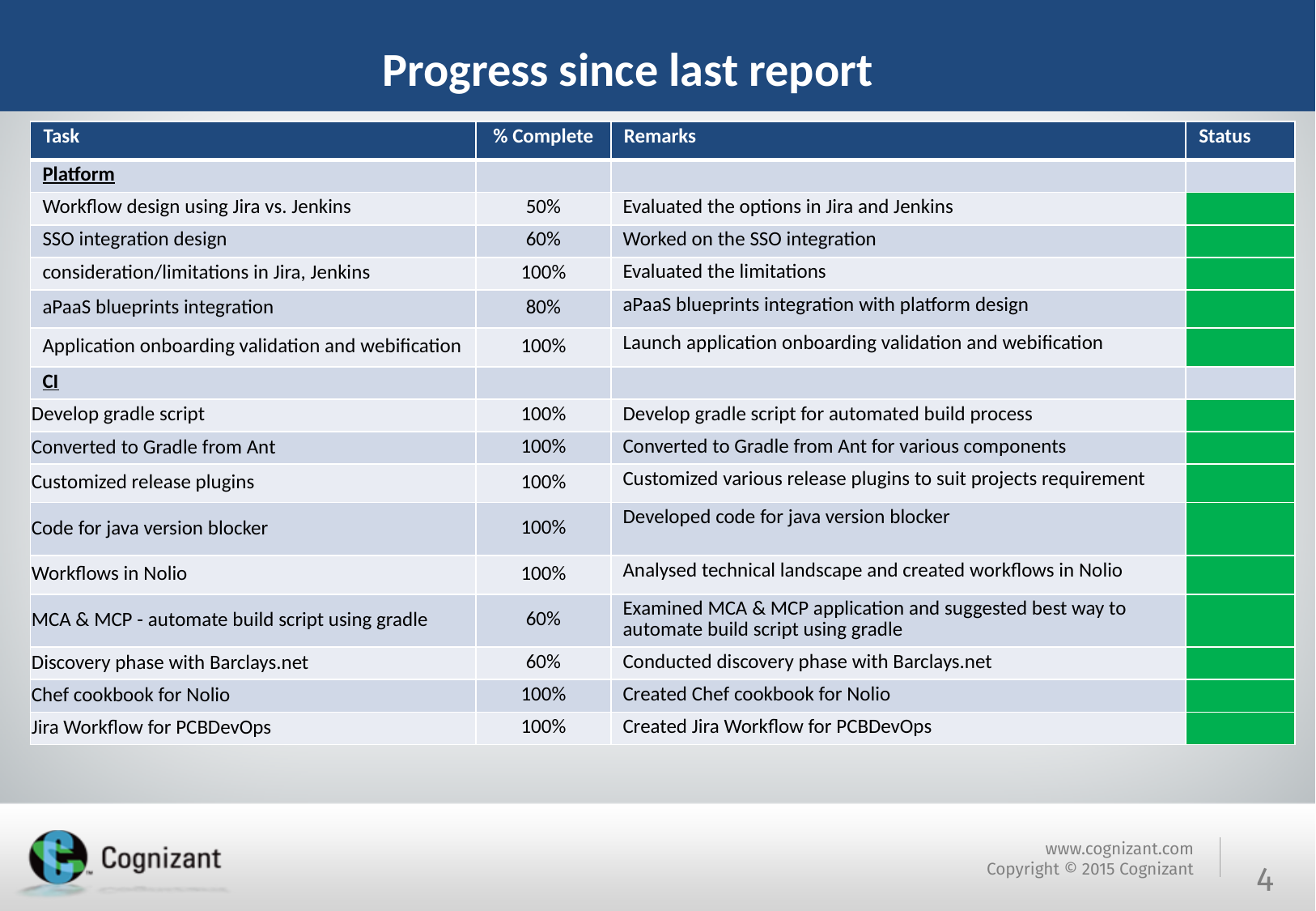

# Progress since last report
| Task | % Complete | Remarks | Status |
| --- | --- | --- | --- |
| Platform |  |  |  |
| Workflow design using Jira vs. Jenkins | 50% | Evaluated the options in Jira and Jenkins |  |
| SSO integration design | 60% | Worked on the SSO integration |  |
| consideration/limitations in Jira, Jenkins | 100% | Evaluated the limitations |  |
| aPaaS blueprints integration | 80% | aPaaS blueprints integration with platform design |  |
| Application onboarding validation and webification | 100% | Launch application onboarding validation and webification |  |
| CI |  |  |  |
| Develop gradle script | 100% | Develop gradle script for automated build process |  |
| Converted to Gradle from Ant | 100% | Converted to Gradle from Ant for various components |  |
| Customized release plugins | 100% | Customized various release plugins to suit projects requirement |  |
| Code for java version blocker | 100% | Developed code for java version blocker |  |
| Workflows in Nolio | 100% | Analysed technical landscape and created workflows in Nolio |  |
| MCA & MCP - automate build script using gradle | 60% | Examined MCA & MCP application and suggested best way to automate build script using gradle |  |
| Discovery phase with Barclays.net | 60% | Conducted discovery phase with Barclays.net |  |
| Chef cookbook for Nolio | 100% | Created Chef cookbook for Nolio |  |
| Jira Workflow for PCBDevOps | 100% | Created Jira Workflow for PCBDevOps |  |